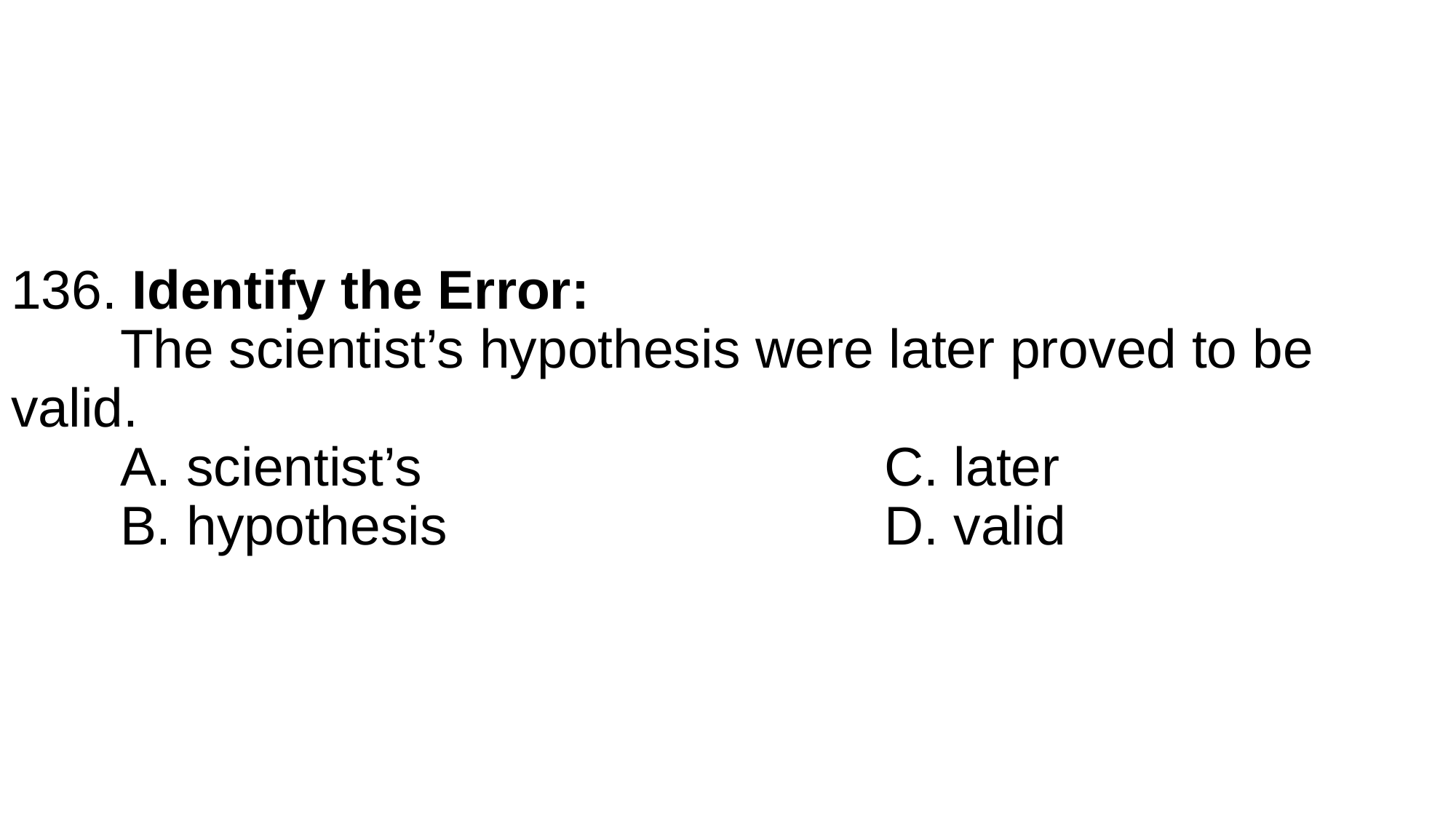

# 136. Identify the Error: The scientist’s hypothesis were later proved to be valid. A. scientist’s					C. later B. hypothesis				D. valid